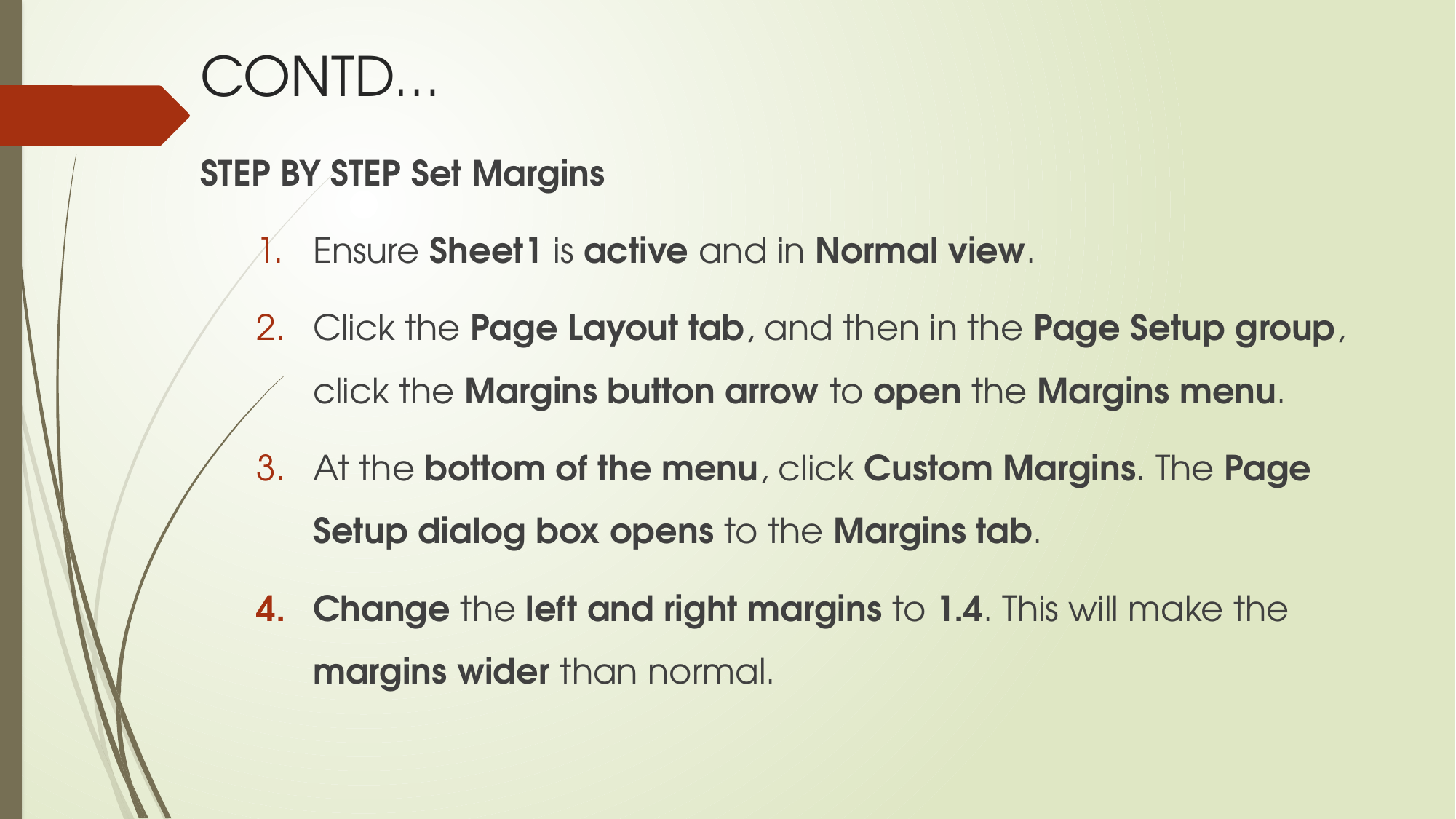

# CONTD…
STEP BY STEP Set Margins
Ensure Sheet1 is active and in Normal view.
Click the Page Layout tab, and then in the Page Setup group, click the Margins button arrow to open the Margins menu.
At the bottom of the menu, click Custom Margins. The Page Setup dialog box opens to the Margins tab.
Change the left and right margins to 1.4. This will make the margins wider than normal.